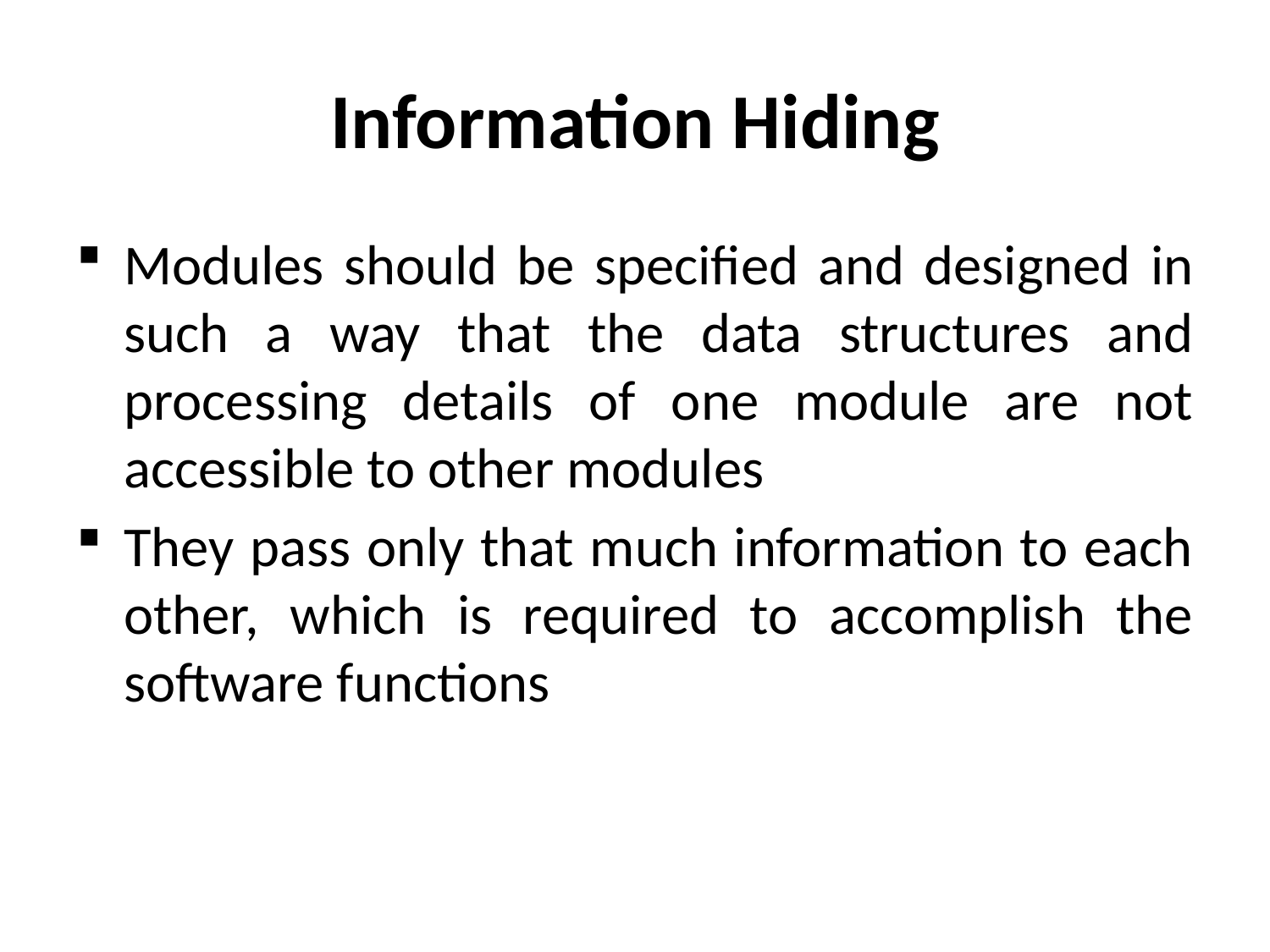

# Information Hiding
Modules should be specified and designed in such a way that the data structures and processing details of one module are not accessible to other modules
They pass only that much information to each other, which is required to accomplish the software functions